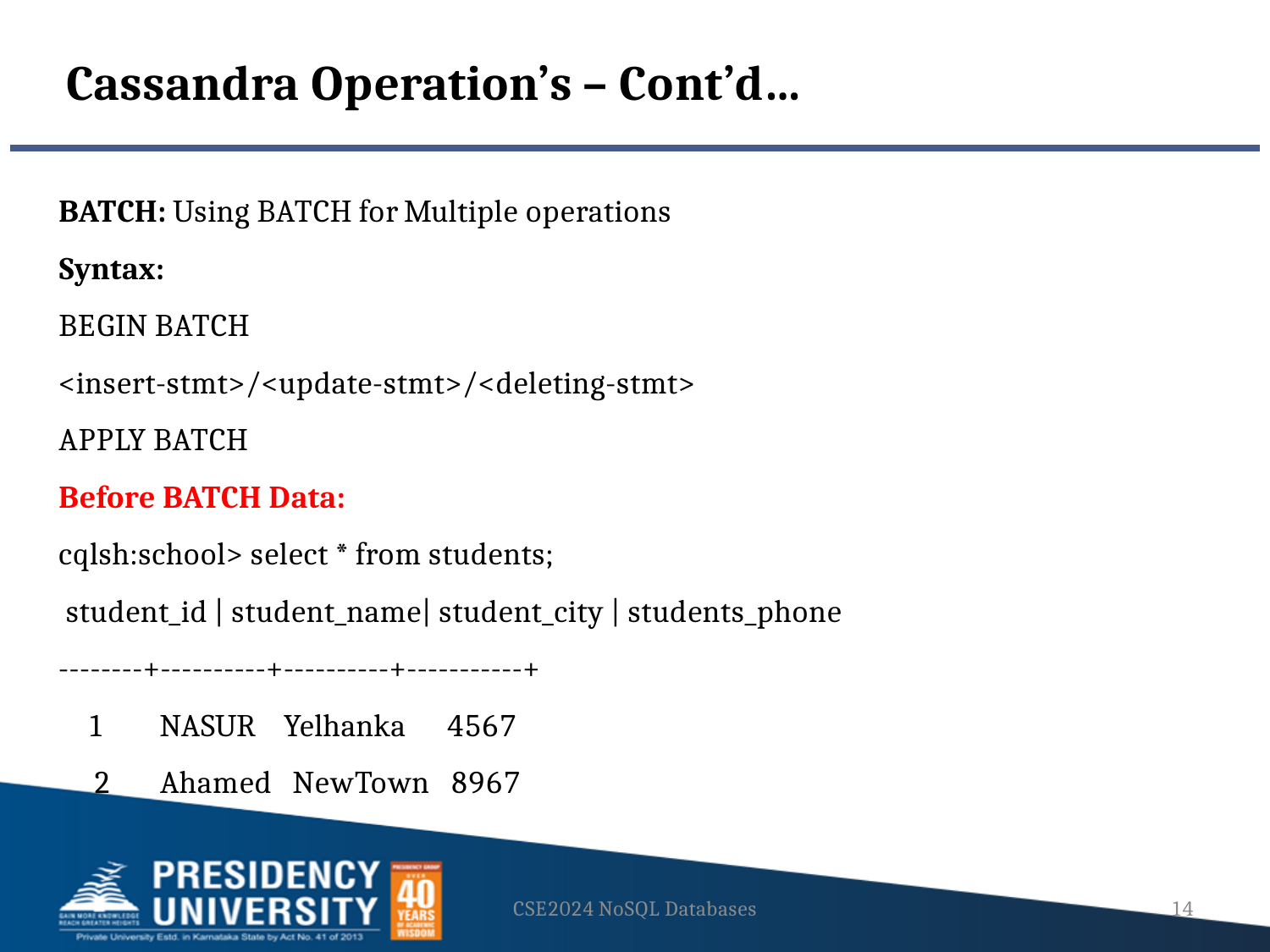

Cassandra Operation’s – Cont’d…

BATCH: Using BATCH for Multiple operations
Syntax:
BEGIN BATCH
<insert-stmt>/<update-stmt>/<deleting-stmt>
APPLY BATCH
Before BATCH Data:
cqlsh:school> select * from students;
 student_id | student_name| student_city | students_phone
--------+----------+----------+-----------+
    1        NASUR    Yelhanka	 4567
     2       Ahamed   NewTown   8967

CSE2024 NoSQL Databases
14